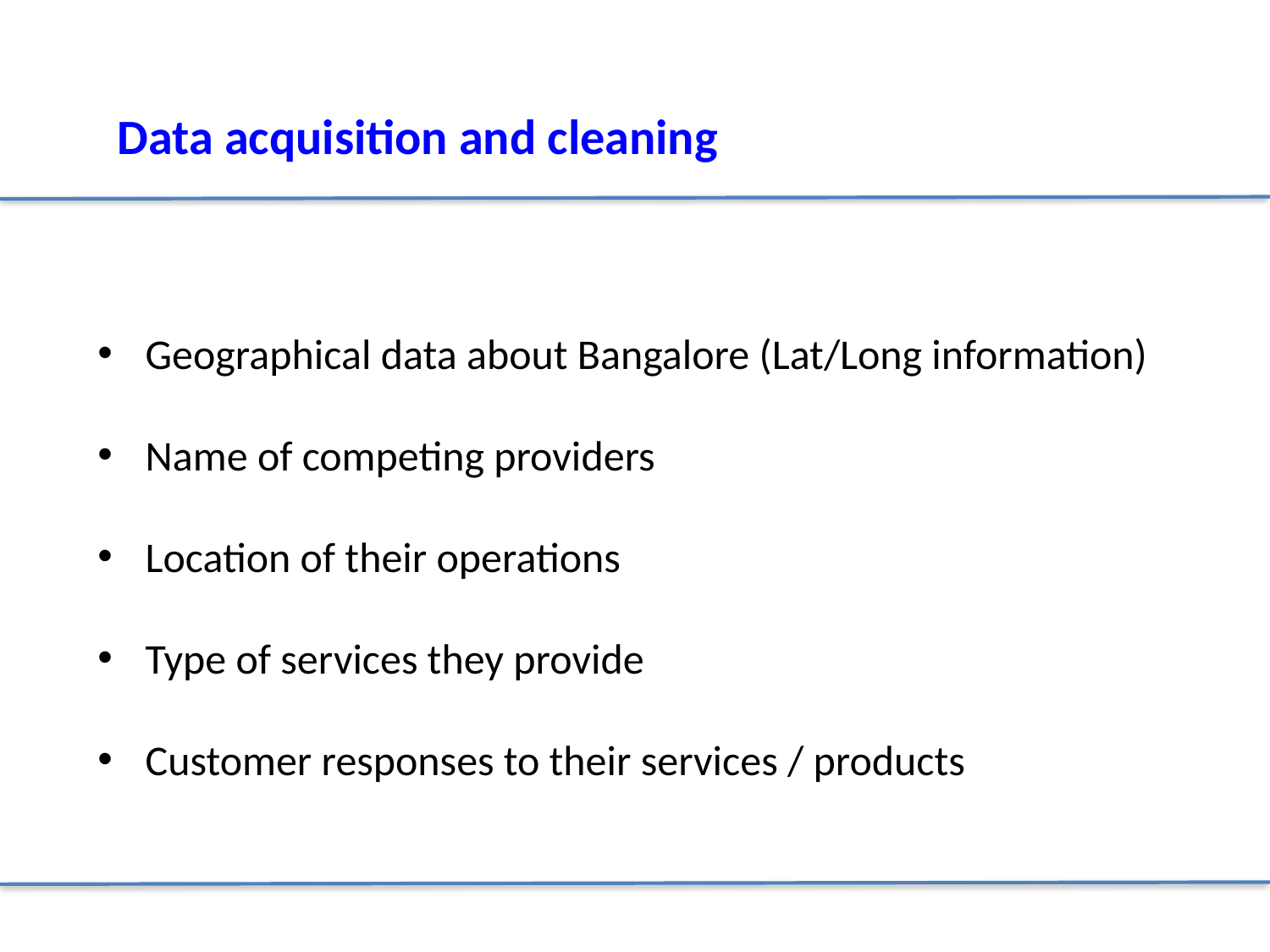

Data acquisition and cleaning
Geographical data about Bangalore (Lat/Long information)
Name of competing providers
Location of their operations
Type of services they provide
Customer responses to their services / products